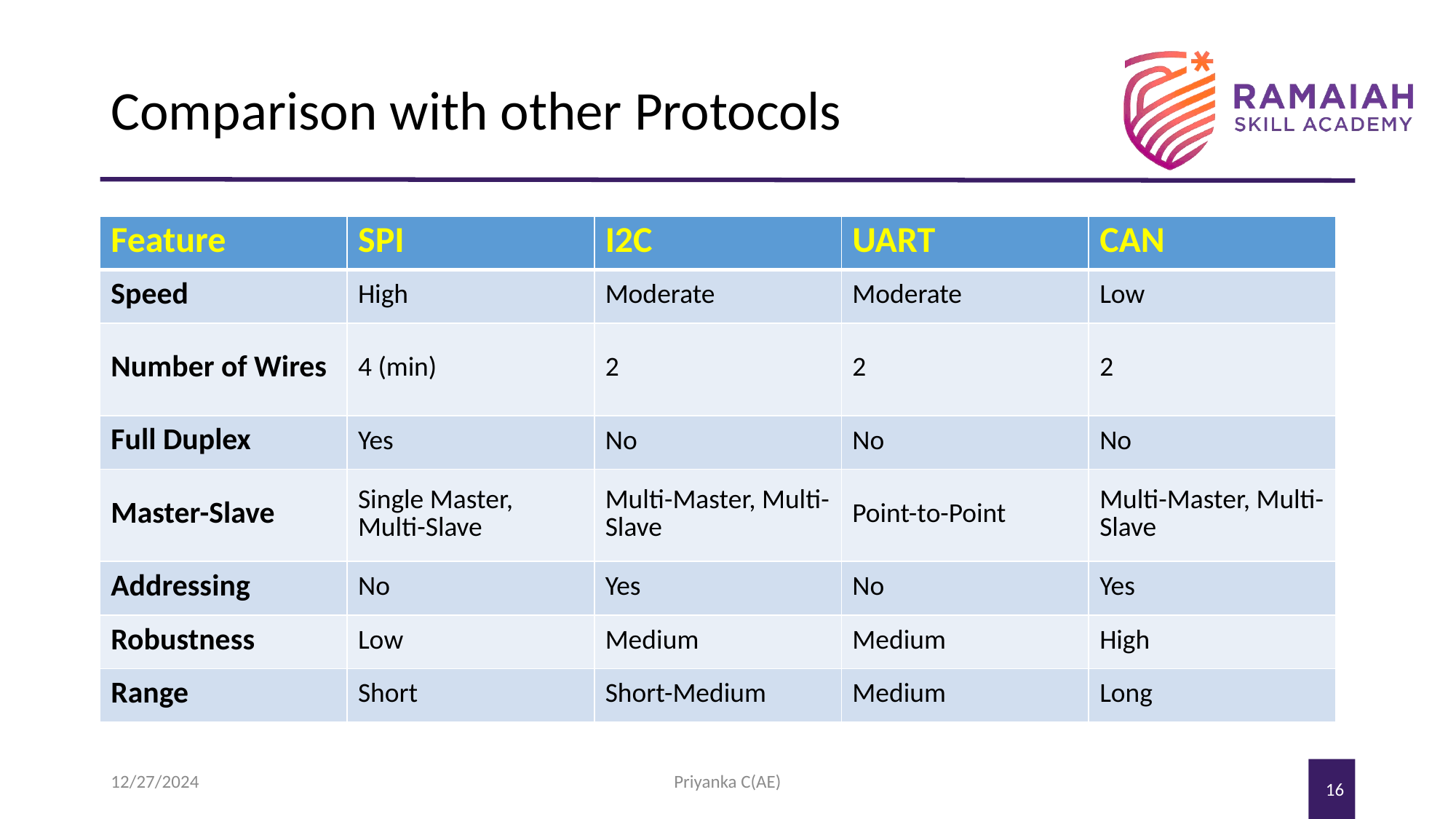

# Comparison with other Protocols
| Feature | SPI | I2C | UART | CAN |
| --- | --- | --- | --- | --- |
| Speed | High | Moderate | Moderate | Low |
| Number of Wires | 4 (min) | 2 | 2 | 2 |
| Full Duplex | Yes | No | No | No |
| Master-Slave | Single Master, Multi-Slave | Multi-Master, Multi-Slave | Point-to-Point | Multi-Master, Multi-Slave |
| Addressing | No | Yes | No | Yes |
| Robustness | Low | Medium | Medium | High |
| Range | Short | Short-Medium | Medium | Long |
12/27/2024
Priyanka C(AE)